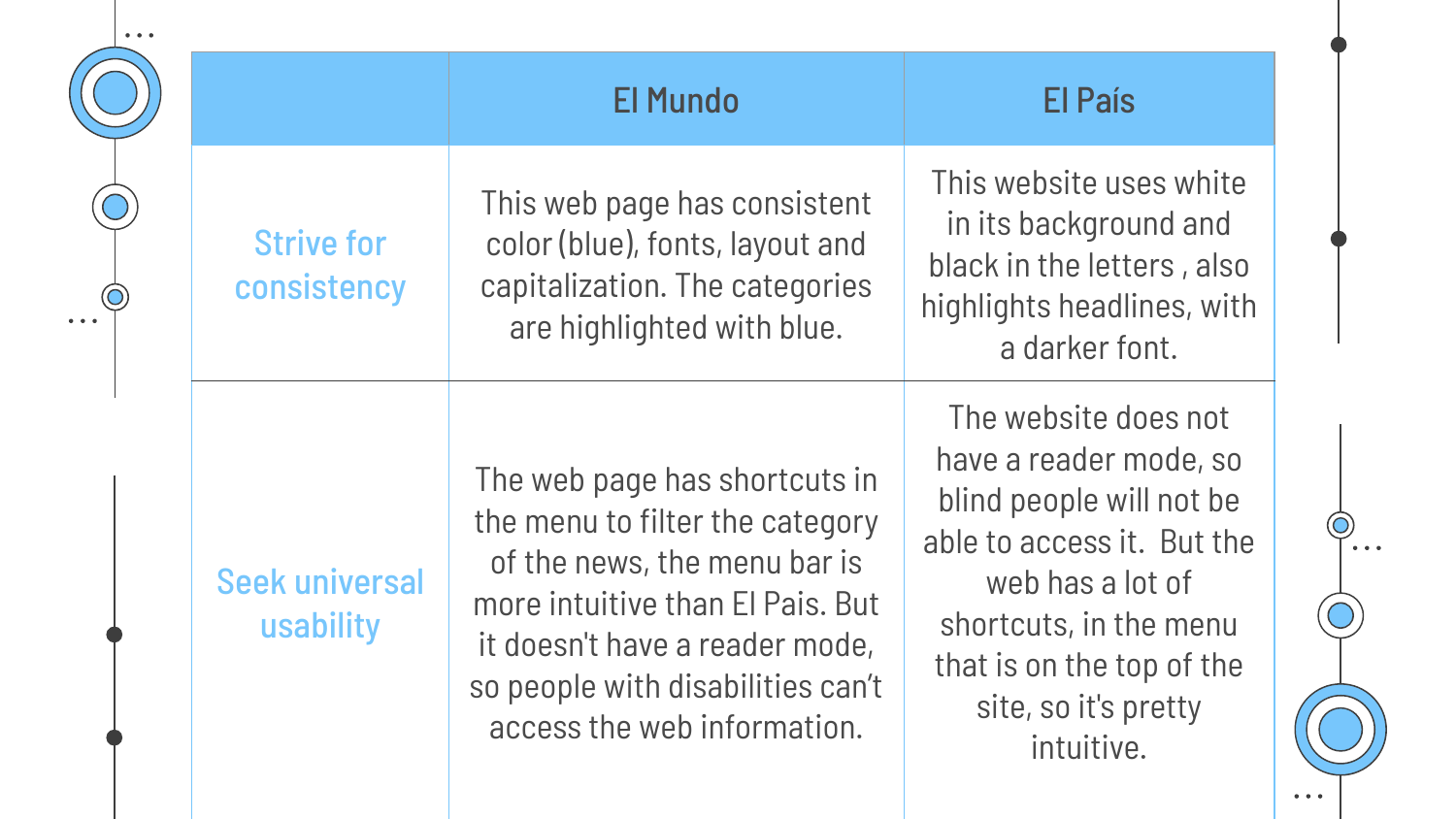

|  | El Mundo | El País |
| --- | --- | --- |
| Strive for consistency | This web page has consistent color (blue), fonts, layout and capitalization. The categories are highlighted with blue. | This website uses white in its background and black in the letters , also highlights headlines, with a darker font. |
| Seek universal usability | The web page has shortcuts in the menu to filter the category of the news, the menu bar is more intuitive than El Pais. But it doesn't have a reader mode, so people with disabilities can’t access the web information. | The website does not have a reader mode, so blind people will not be able to access it. But the web has a lot of shortcuts, in the menu that is on the top of the site, so it's pretty intuitive. |